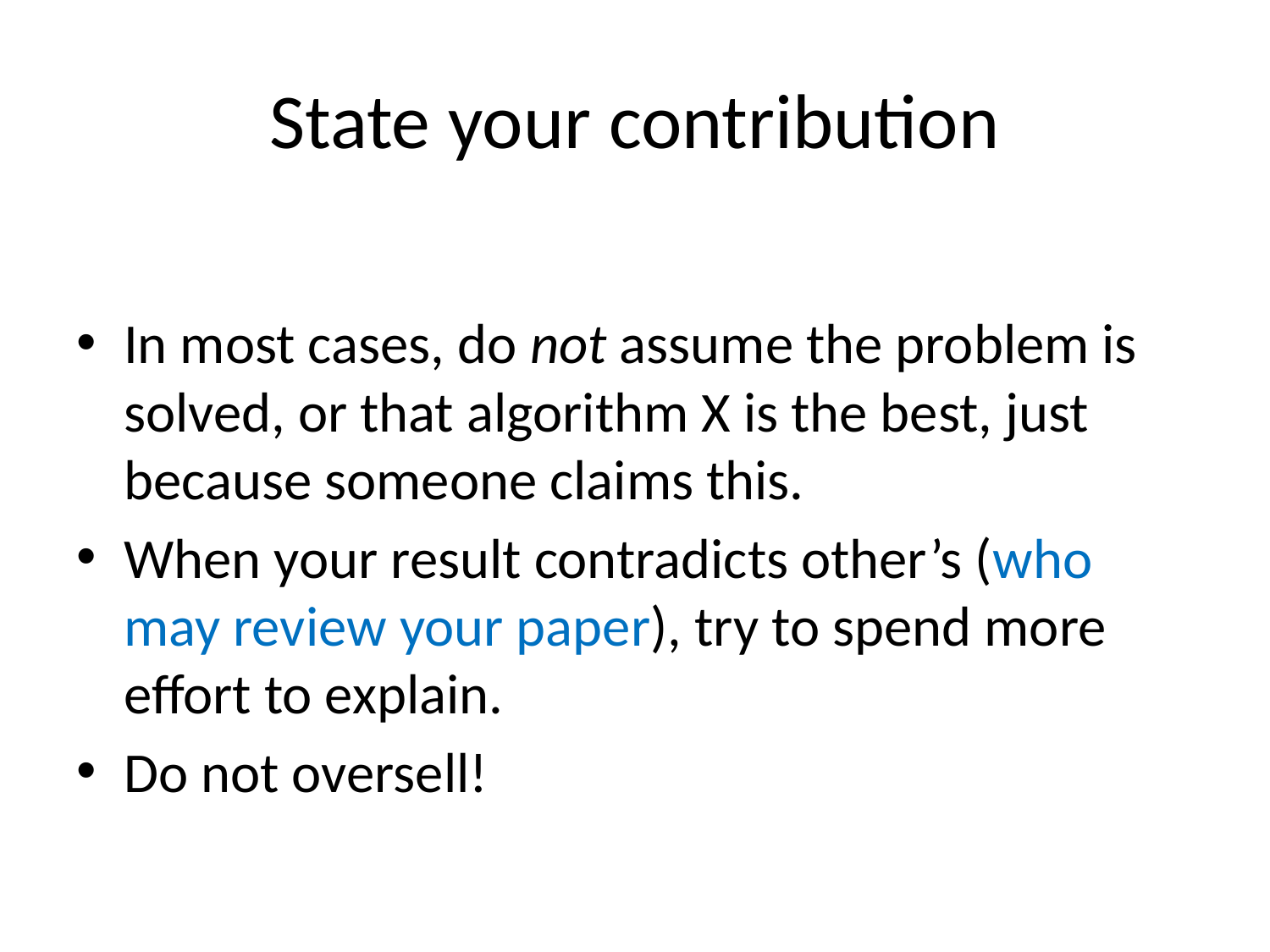

# State your contribution

In most cases, do not assume the problem is solved, or that algorithm X is the best, just because someone claims this.
When your result contradicts other’s (who may review your paper), try to spend more effort to explain.
Do not oversell!